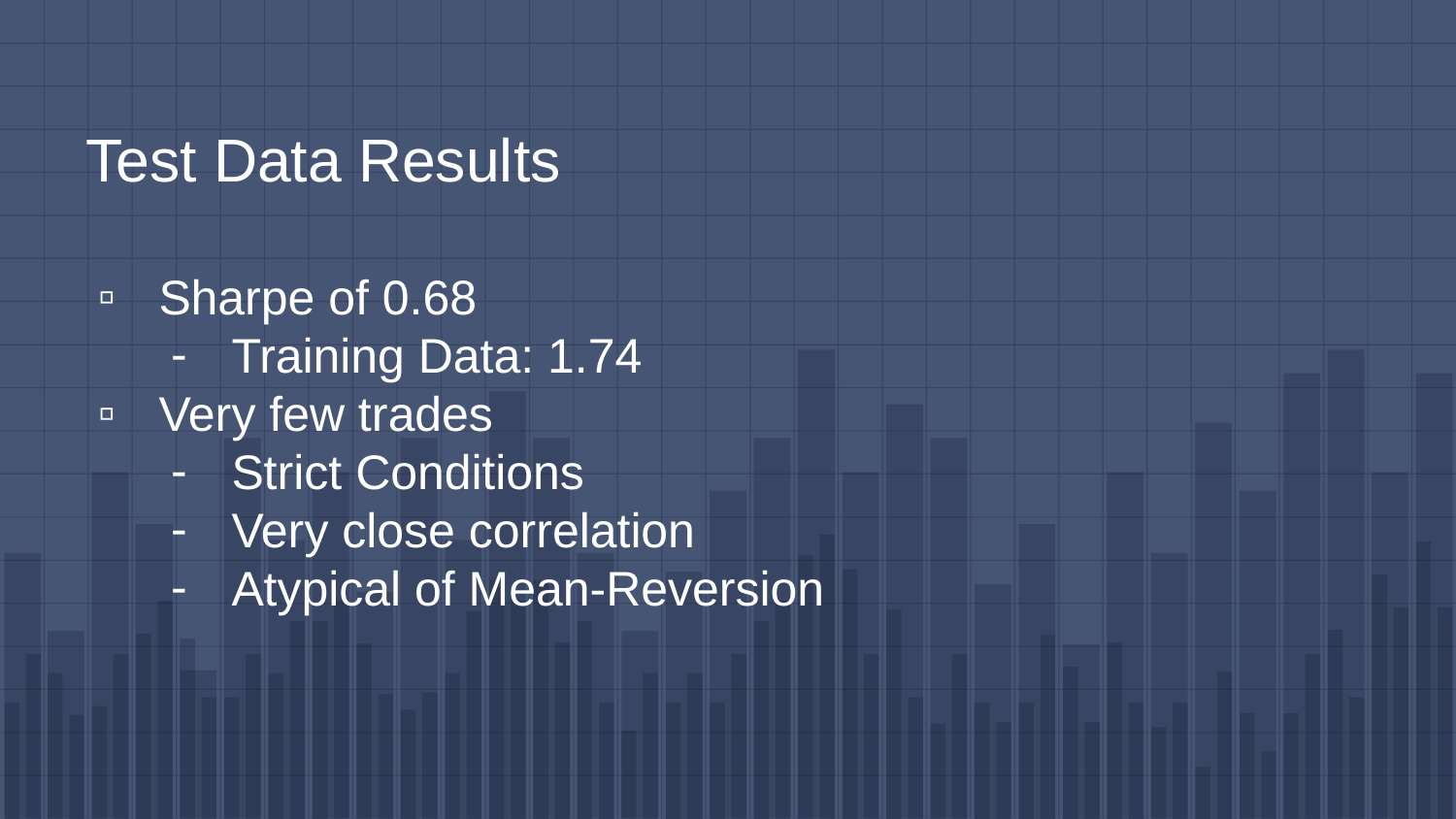

# Test Data Results
Sharpe of 0.68
Training Data: 1.74
Very few trades
Strict Conditions
Very close correlation
Atypical of Mean-Reversion